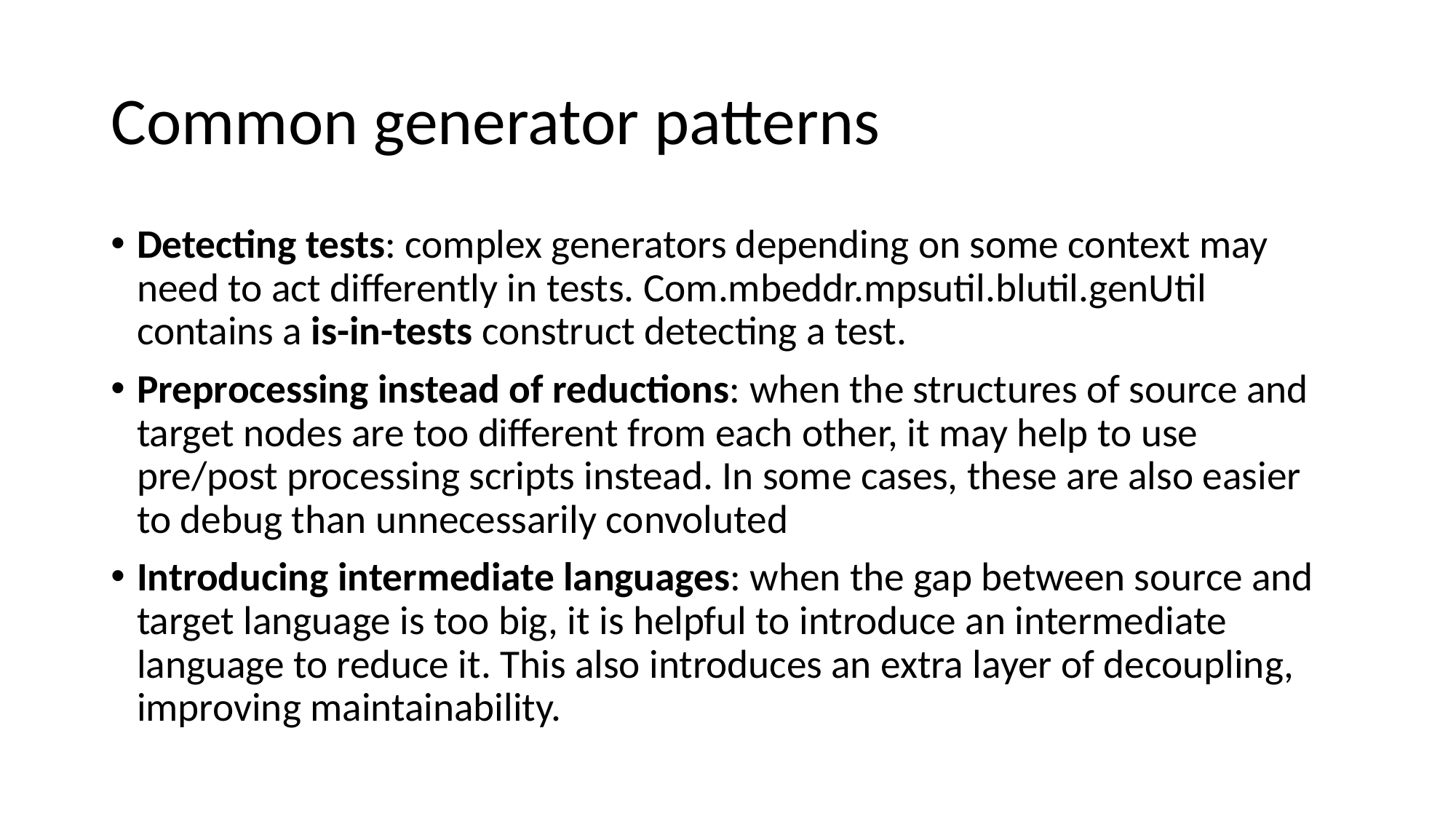

# Common generator patterns
Detecting tests: complex generators depending on some context may need to act differently in tests. Com.mbeddr.mpsutil.blutil.genUtil contains a is-in-tests construct detecting a test.
Preprocessing instead of reductions: when the structures of source and target nodes are too different from each other, it may help to use pre/post processing scripts instead. In some cases, these are also easier to debug than unnecessarily convoluted
Introducing intermediate languages: when the gap between source and target language is too big, it is helpful to introduce an intermediate language to reduce it. This also introduces an extra layer of decoupling, improving maintainability.